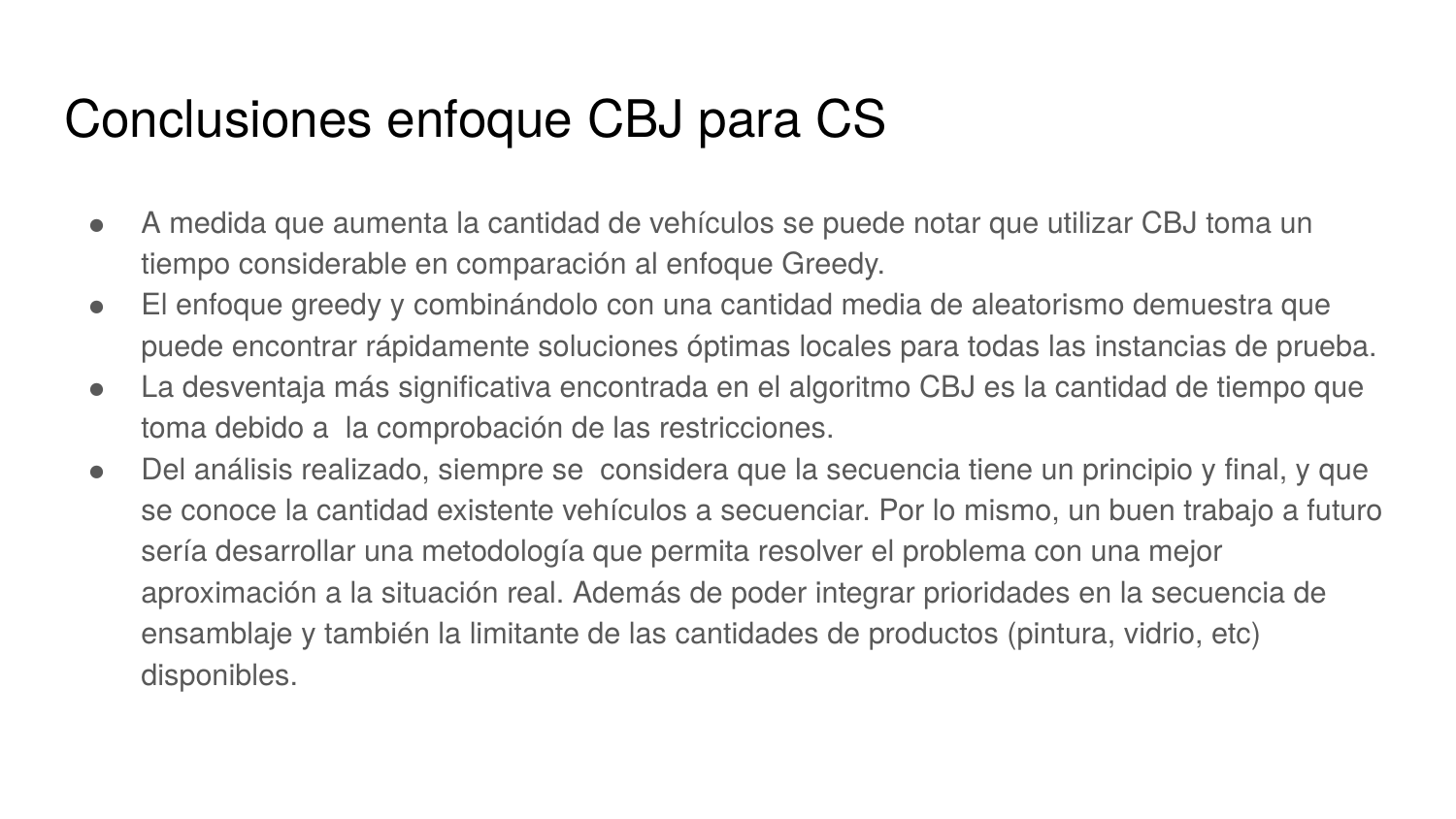

# Conclusiones enfoque CBJ para CS
A medida que aumenta la cantidad de vehículos se puede notar que utilizar CBJ toma un tiempo considerable en comparación al enfoque Greedy.
El enfoque greedy y combinándolo con una cantidad media de aleatorismo demuestra que puede encontrar rápidamente soluciones óptimas locales para todas las instancias de prueba.
La desventaja más significativa encontrada en el algoritmo CBJ es la cantidad de tiempo que toma debido a  la comprobación de las restricciones.
Del análisis realizado, siempre se  considera que la secuencia tiene un principio y final, y que se conoce la cantidad existente vehículos a secuenciar. Por lo mismo, un buen trabajo a futuro sería desarrollar una metodología que permita resolver el problema con una mejor aproximación a la situación real. Además de poder integrar prioridades en la secuencia de ensamblaje y también la limitante de las cantidades de productos (pintura, vidrio, etc) disponibles.